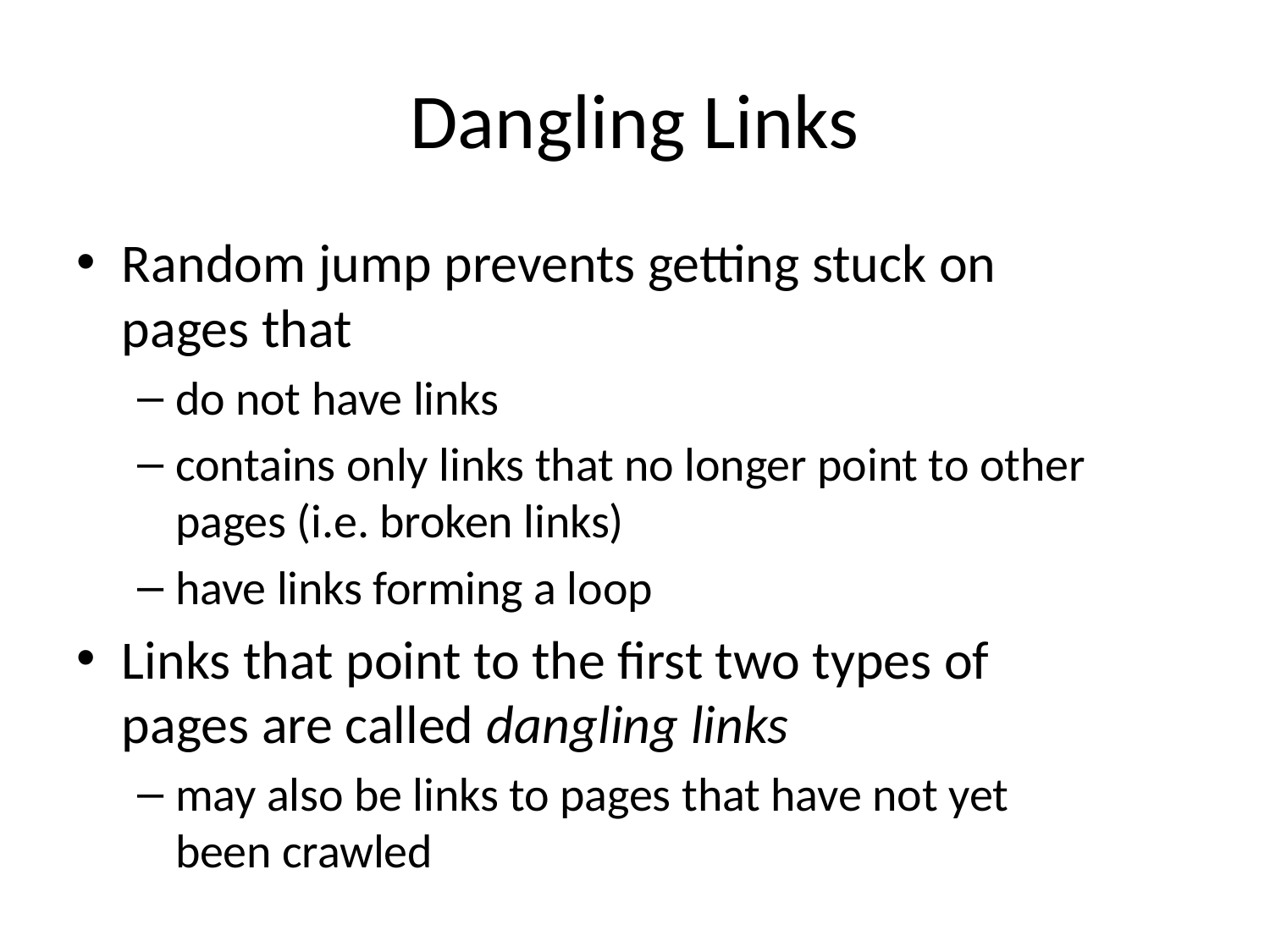

# Dangling Links
Random jump prevents getting stuck on pages that
do not have links
contains only links that no longer point to other pages (i.e. broken links)
have links forming a loop
Links that point to the first two types of pages are called dangling links
may also be links to pages that have not yet been crawled